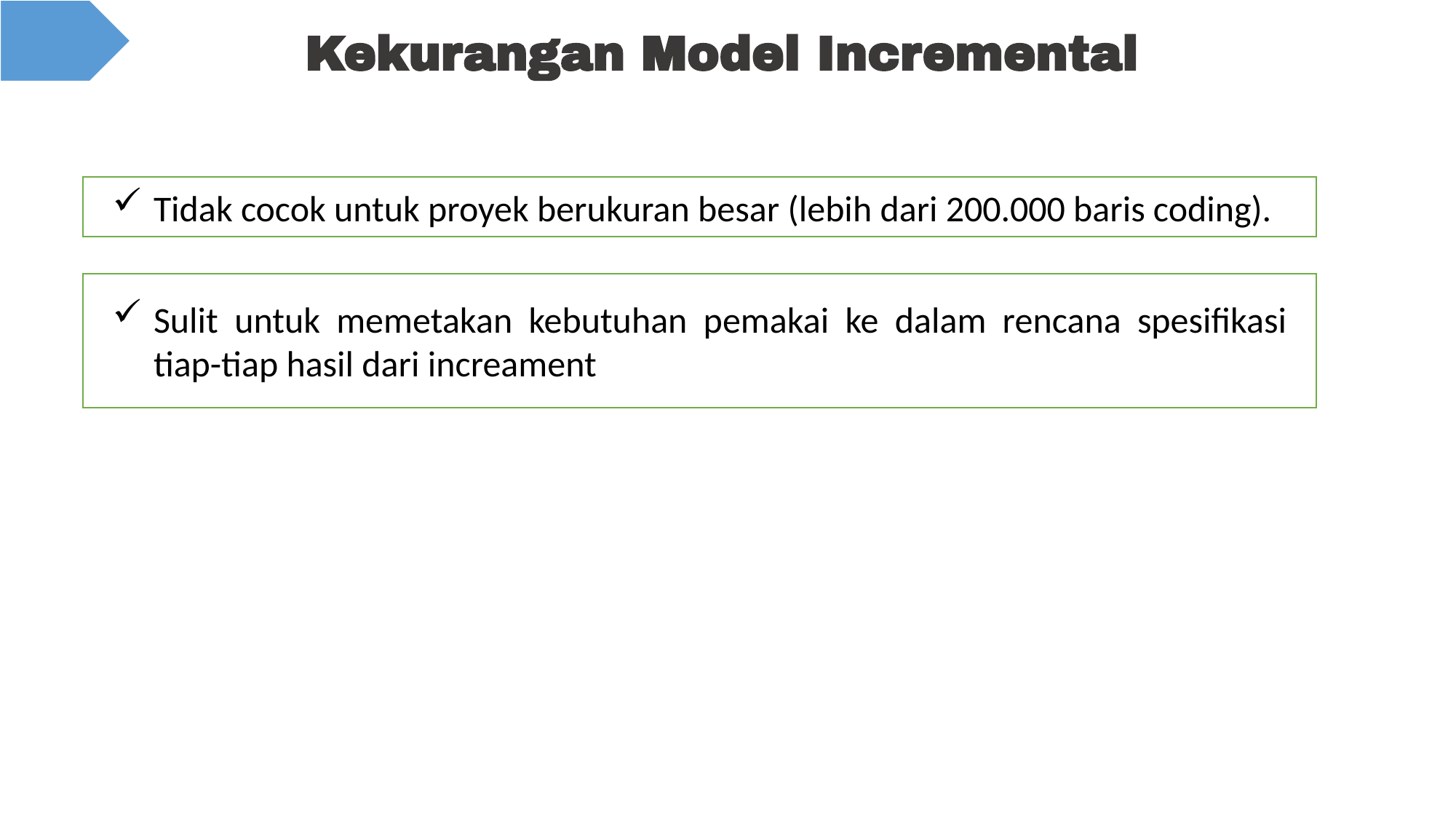

# Kekurangan Model Incremental
Tidak cocok untuk proyek berukuran besar (lebih dari 200.000 baris coding).
Sulit untuk memetakan kebutuhan pemakai ke dalam rencana spesifikasi tiap-tiap hasil dari increament